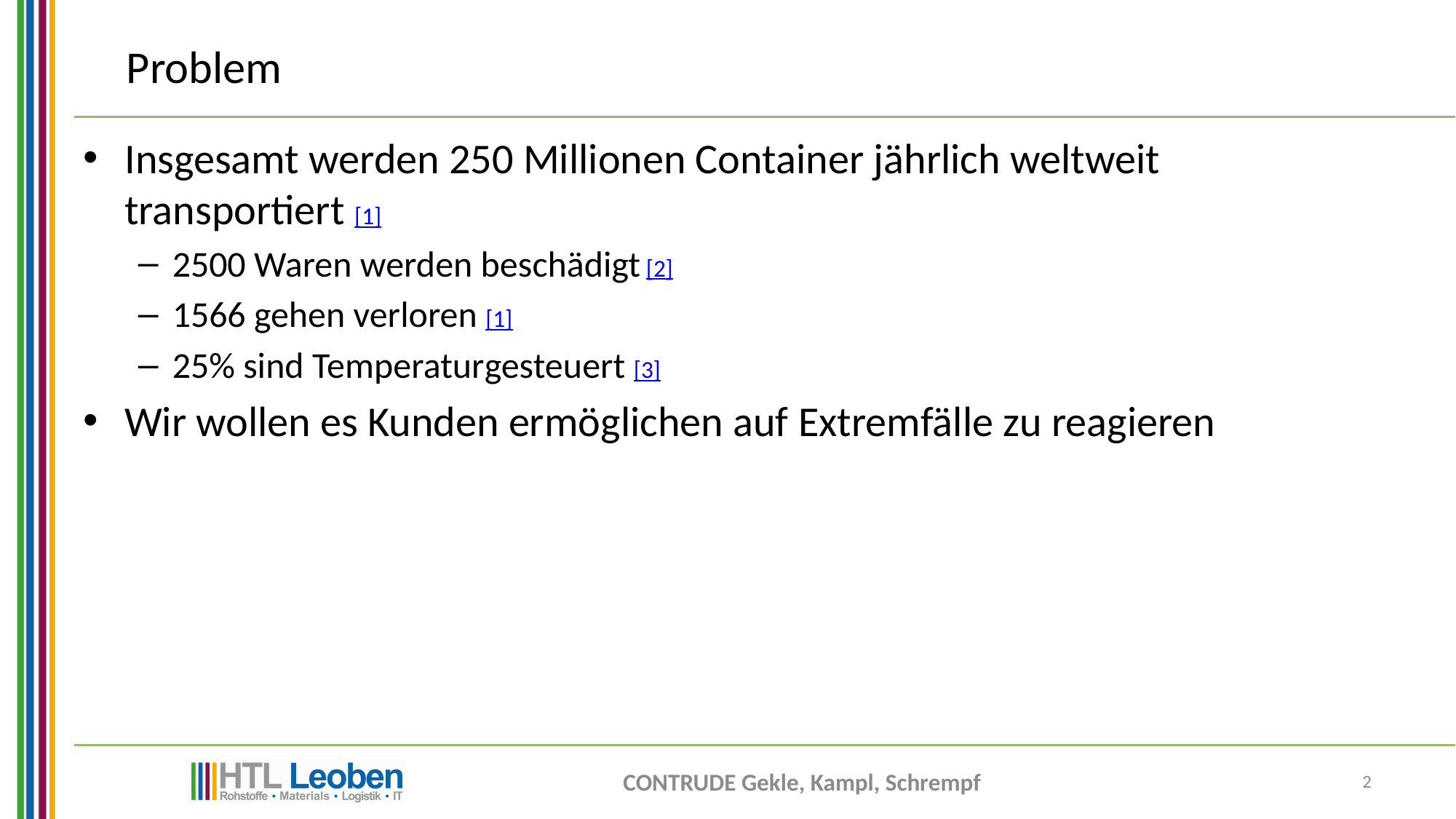

# Problem
Insgesamt werden 250 Millionen Container jährlich weltweit transportiert [1]
2500 Waren werden beschädigt [2]
1566 gehen verloren [1]
25% sind Temperaturgesteuert [3]
Wir wollen es Kunden ermöglichen auf Extremfälle zu reagieren
CONTRUDE Gekle, Kampl, Schrempf
2